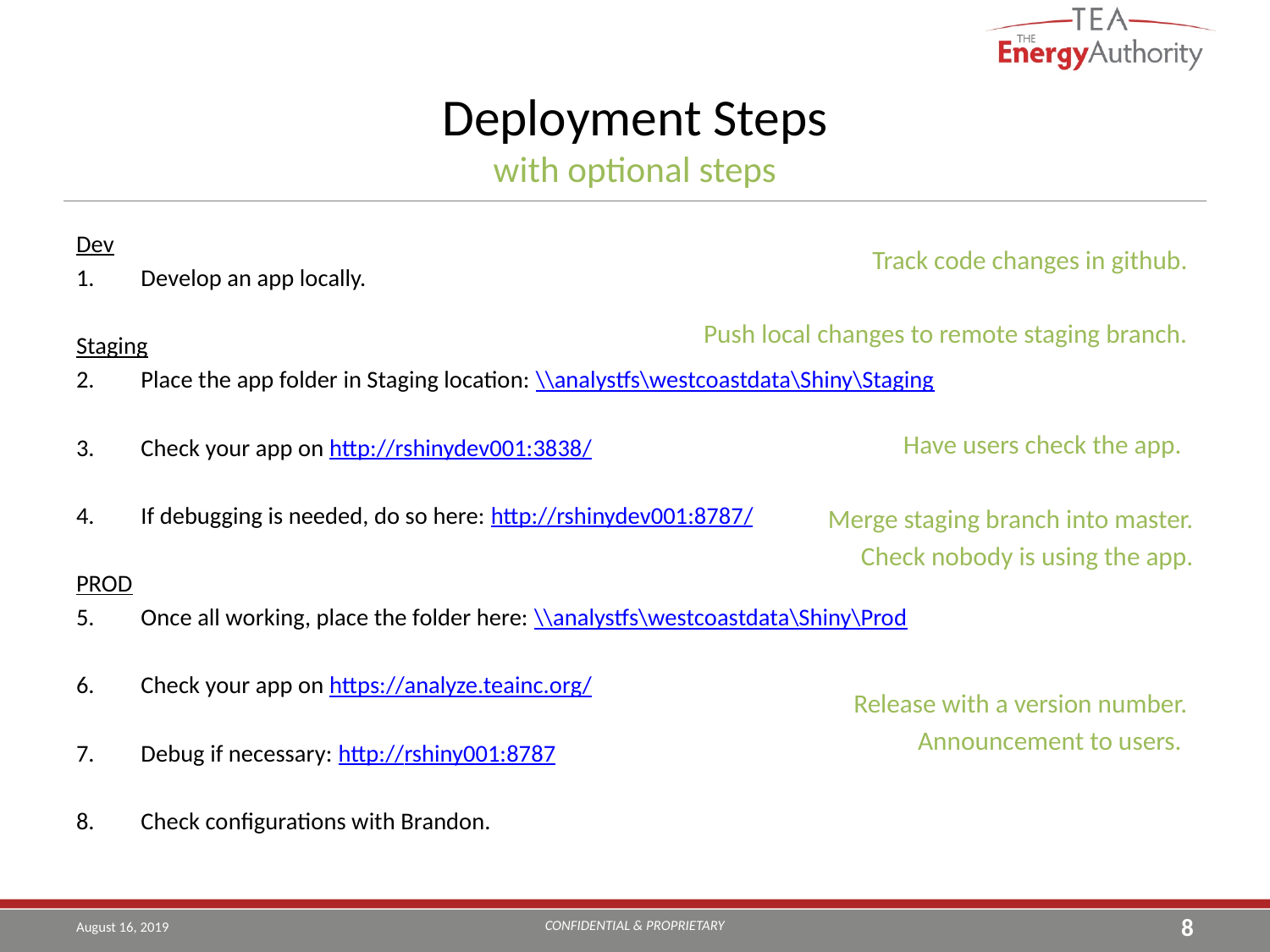

# Deployment Steps with optional steps
Dev
Develop an app locally.

Staging
Place the app folder in Staging location: \\analystfs\westcoastdata\Shiny\Staging

Check your app on http://rshinydev001:3838/

If debugging is needed, do so here: http://rshinydev001:8787/

PROD
Once all working, place the folder here: \\analystfs\westcoastdata\Shiny\Prod

Check your app on https://analyze.teainc.org/

Debug if necessary: http://rshiny001:8787

Check configurations with Brandon.

Track code changes in github.

Push local changes to remote staging branch.

Have users check the app.

Merge staging branch into master.
Check nobody is using the app.

Release with a version number.
Announcement to users.
CONFIDENTIAL & PROPRIETARY
August 16, 2019
8